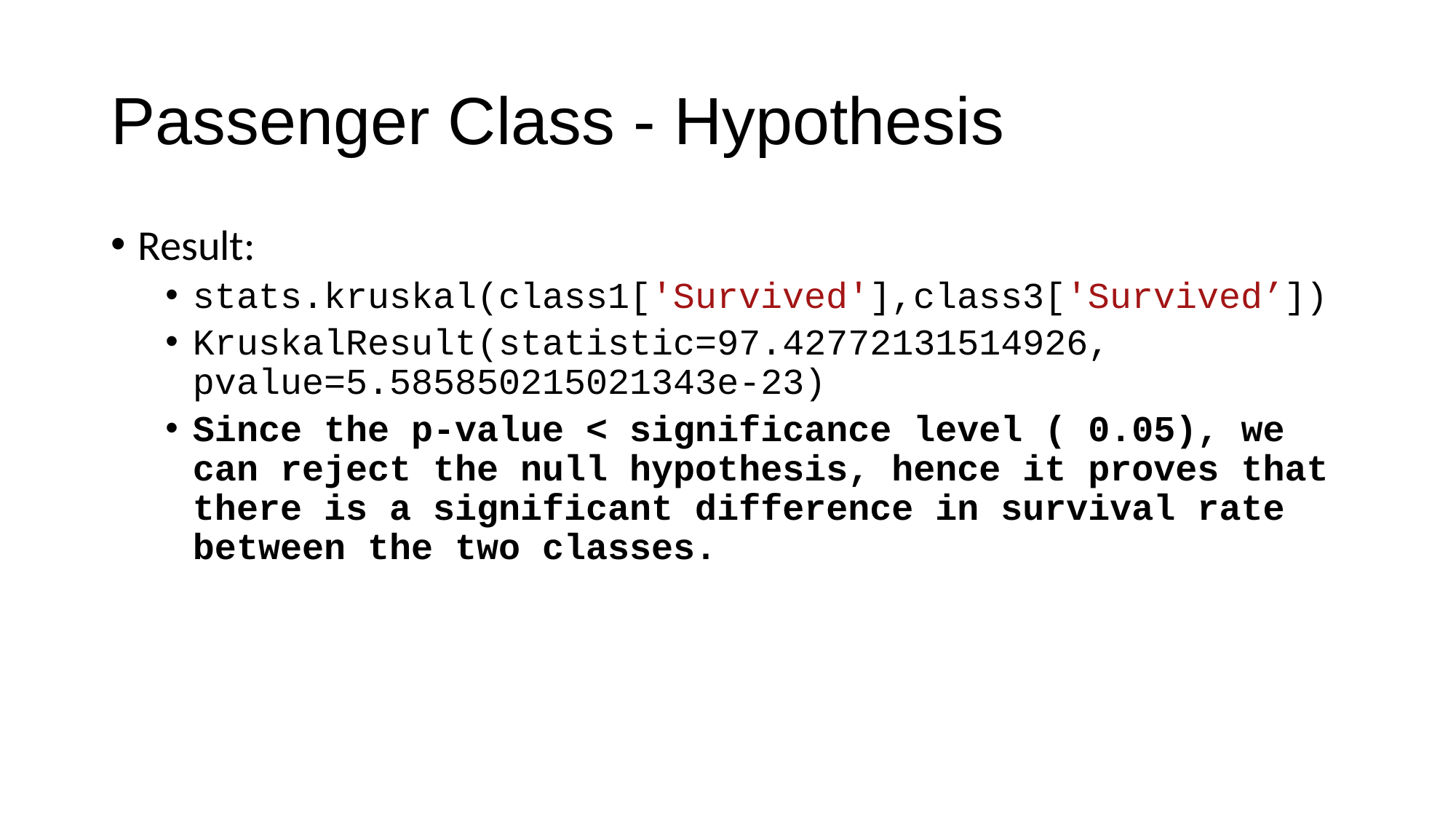

# Passenger Class - Hypothesis
Result:
stats.kruskal(class1['Survived'],class3['Survived’])
KruskalResult(statistic=97.42772131514926, pvalue=5.585850215021343e-23)
Since the p-value < significance level ( 0.05), we can reject the null hypothesis, hence it proves that there is a significant difference in survival rate between the two classes.